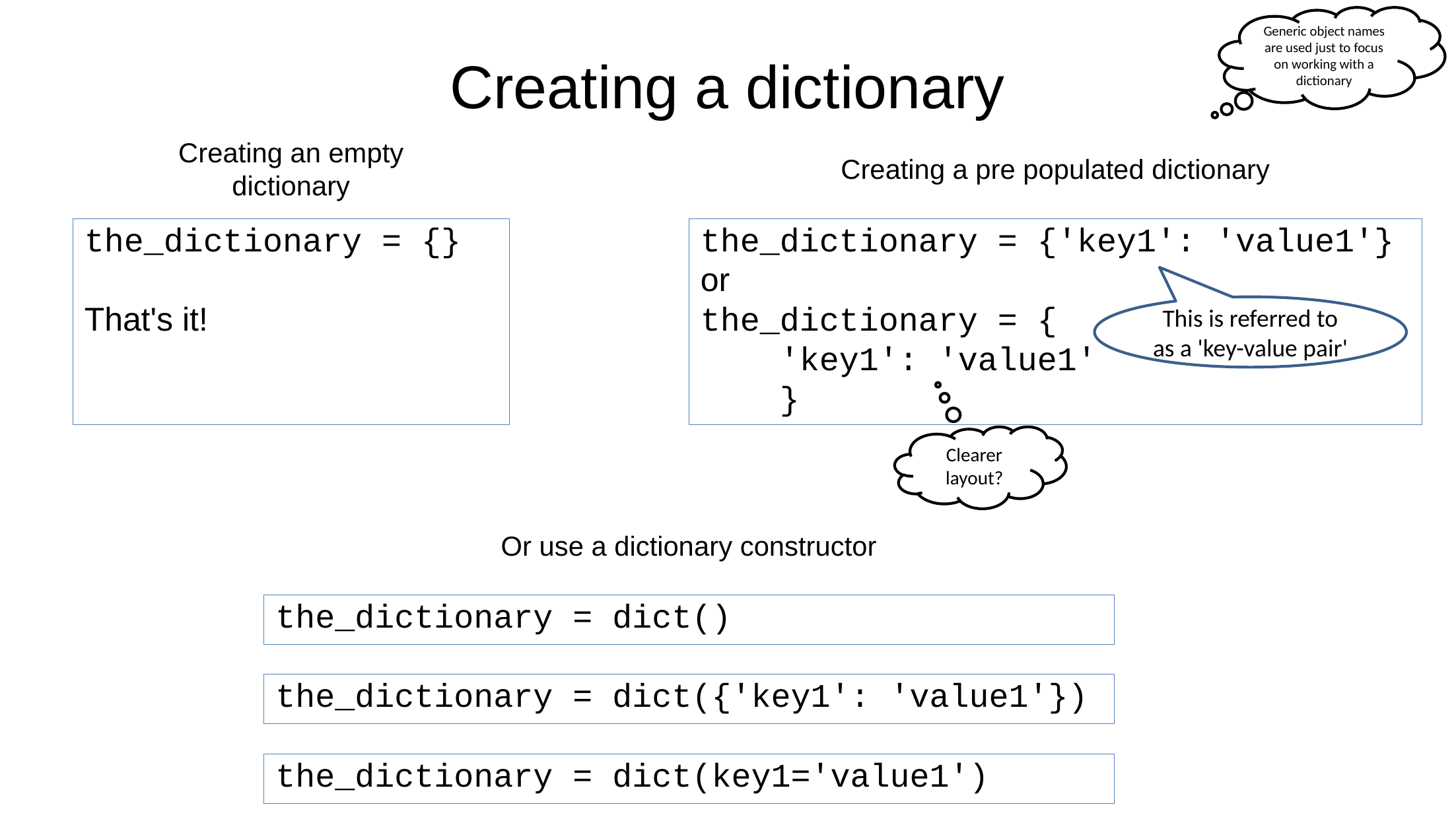

Generic object names are used just to focus on working with a dictionary
Creating a dictionary
Creating an empty dictionary
Creating a pre populated dictionary
the_dictionary = {}

That's it!
the_dictionary = {'key1': 'value1'}
or
the_dictionary = {
    'key1': 'value1'
    }
This is referred to as a 'key-value pair'
Clearer layout?
Or use a dictionary constructor
the_dictionary = dict()
the_dictionary = dict({'key1': 'value1'})
the_dictionary = dict(key1='value1')